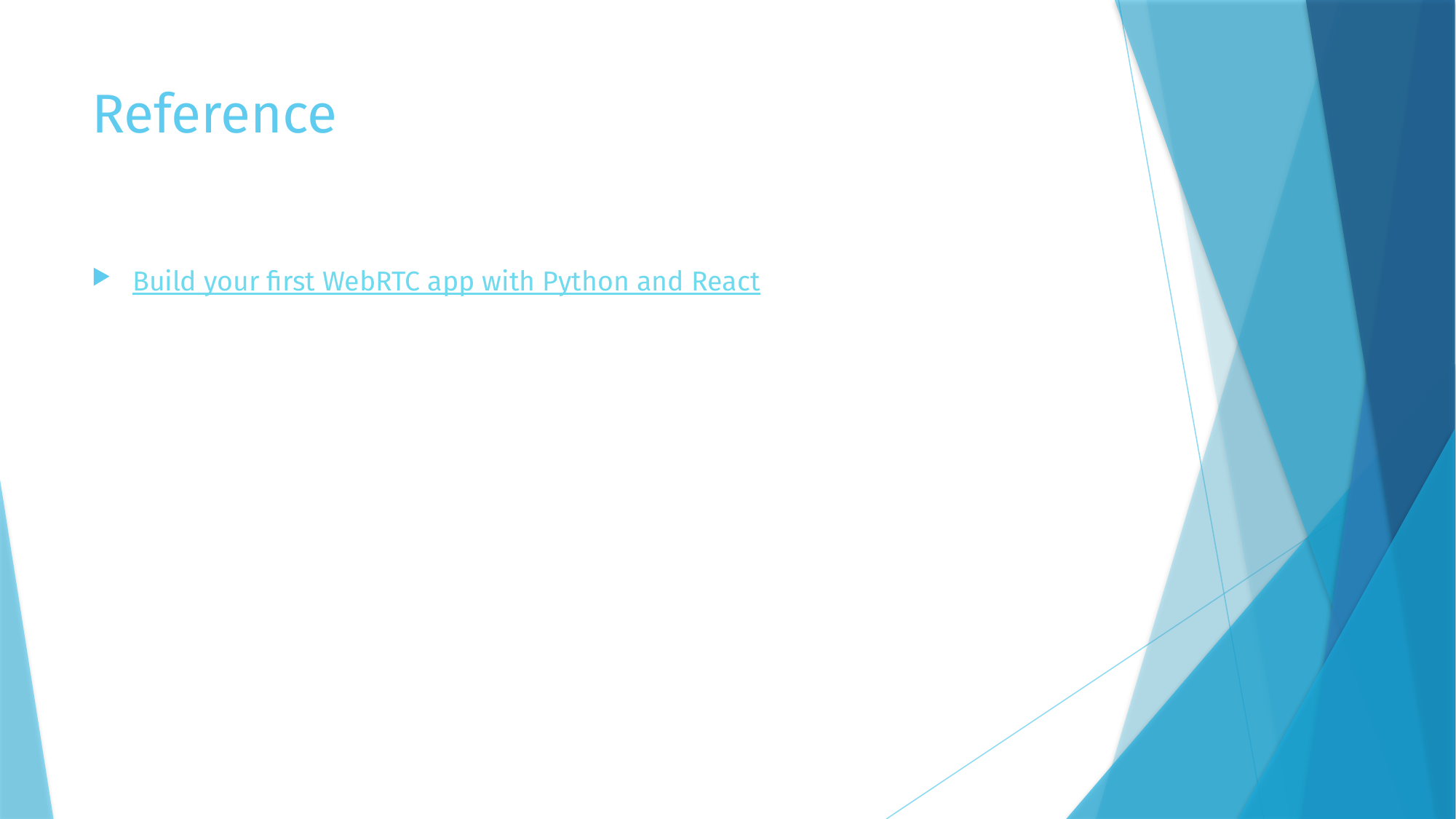

# Reference
Build your first WebRTC app with Python and React